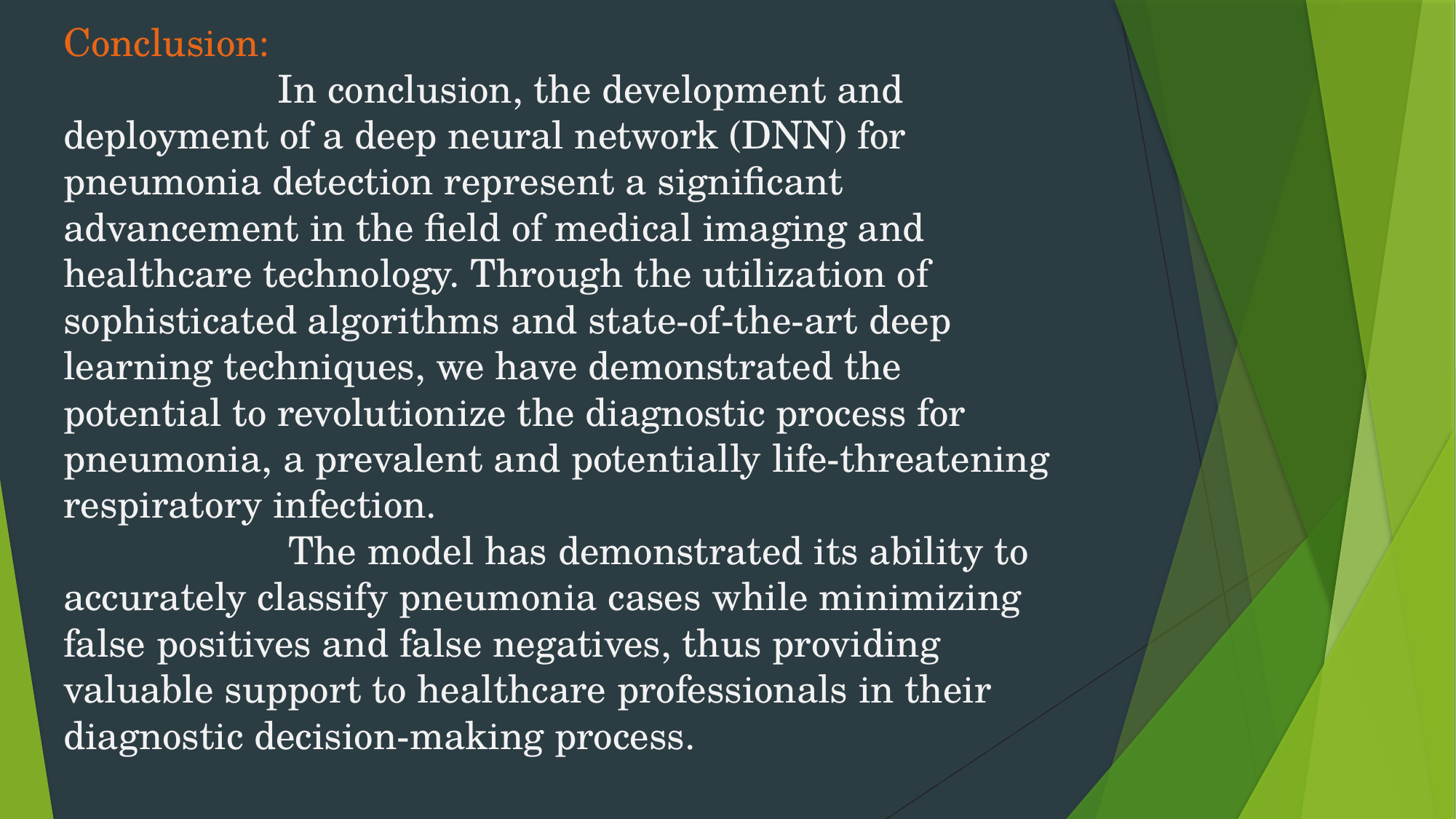

# Conclusion: In conclusion, the development and deployment of a deep neural network (DNN) for pneumonia detection represent a significant advancement in the field of medical imaging and healthcare technology. Through the utilization of sophisticated algorithms and state-of-the-art deep learning techniques, we have demonstrated the potential to revolutionize the diagnostic process for pneumonia, a prevalent and potentially life-threatening respiratory infection. The model has demonstrated its ability to accurately classify pneumonia cases while minimizing false positives and false negatives, thus providing valuable support to healthcare professionals in their diagnostic decision-making process.